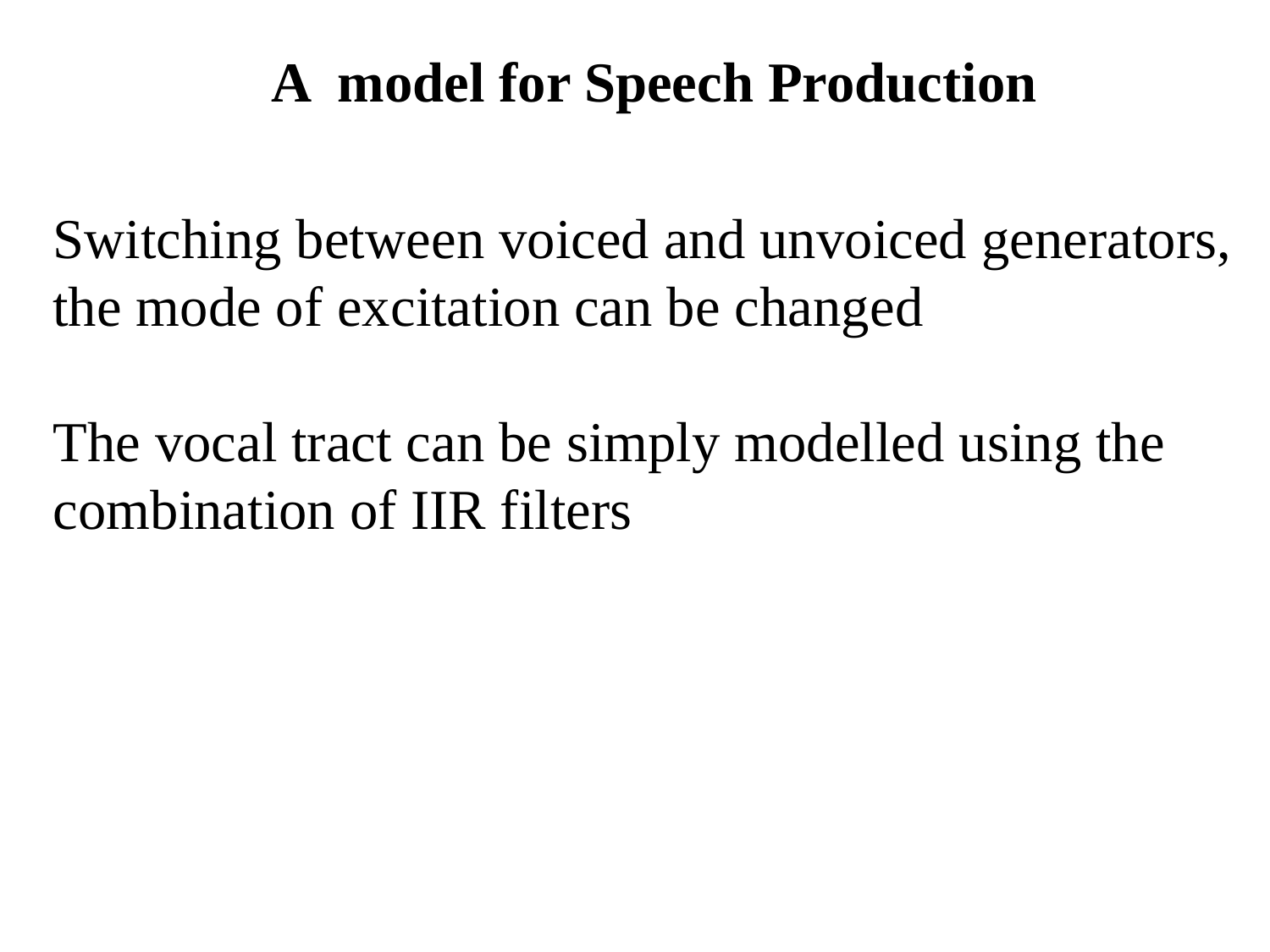

A  model for Speech Production
Switching between voiced and unvoiced generators, the mode of excitation can be changed

The vocal tract can be simply modelled using the combination of IIR filters